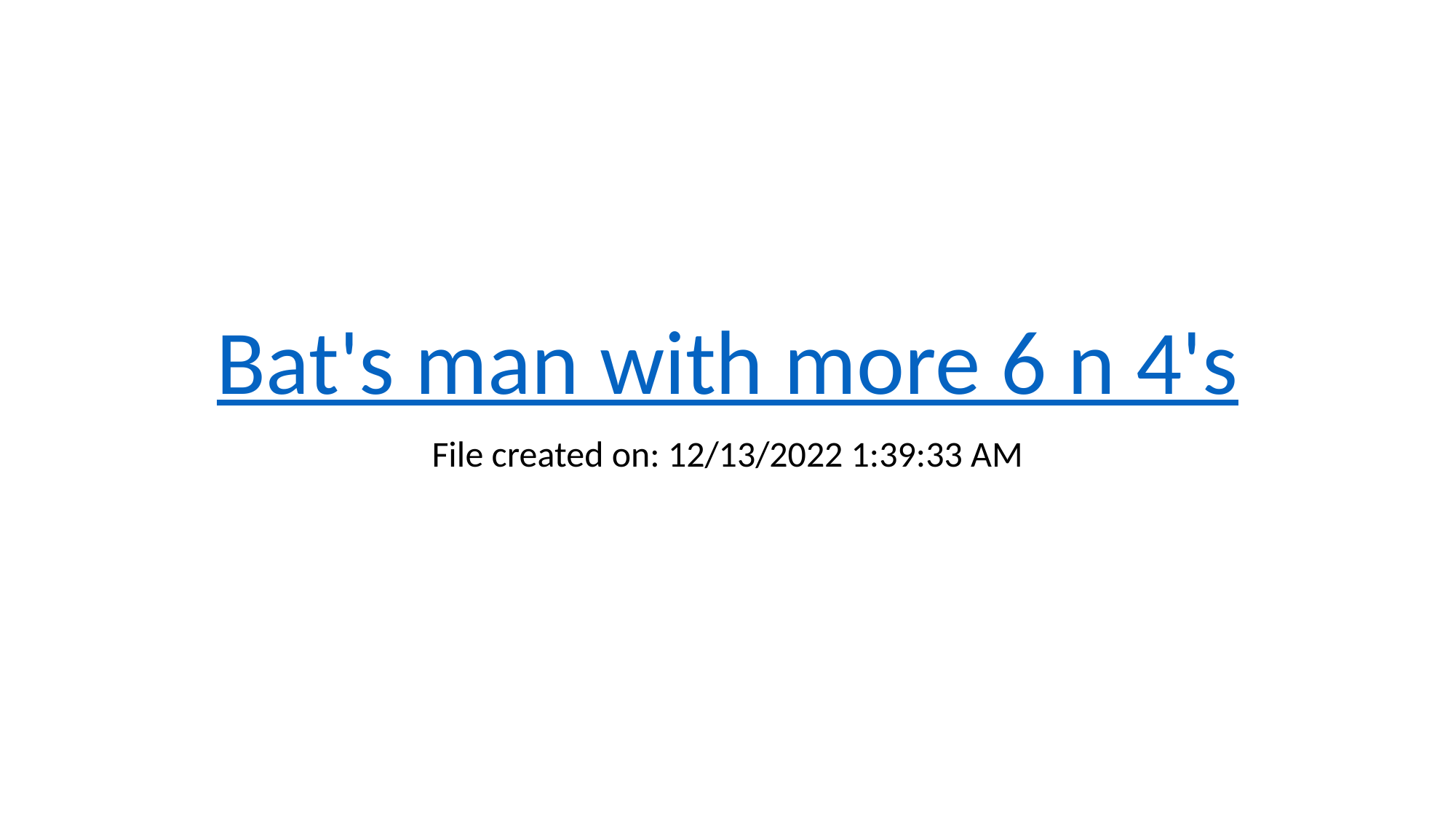

# Bat's man with more 6 n 4's
File created on: 12/13/2022 1:39:33 AM